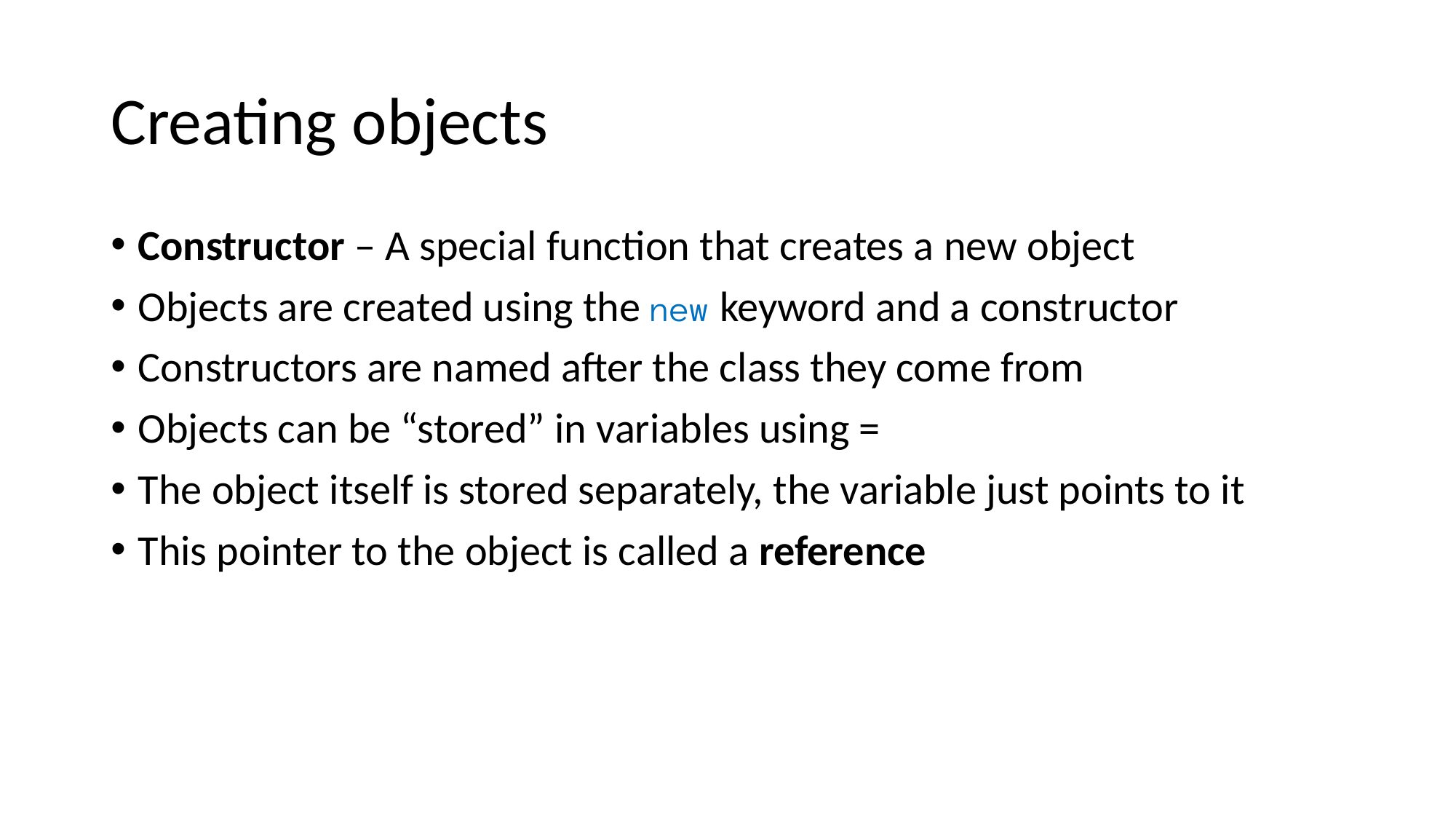

# Creating objects
Constructor – A special function that creates a new object
Objects are created using the new keyword and a constructor
Constructors are named after the class they come from
Objects can be “stored” in variables using =
The object itself is stored separately, the variable just points to it
This pointer to the object is called a reference